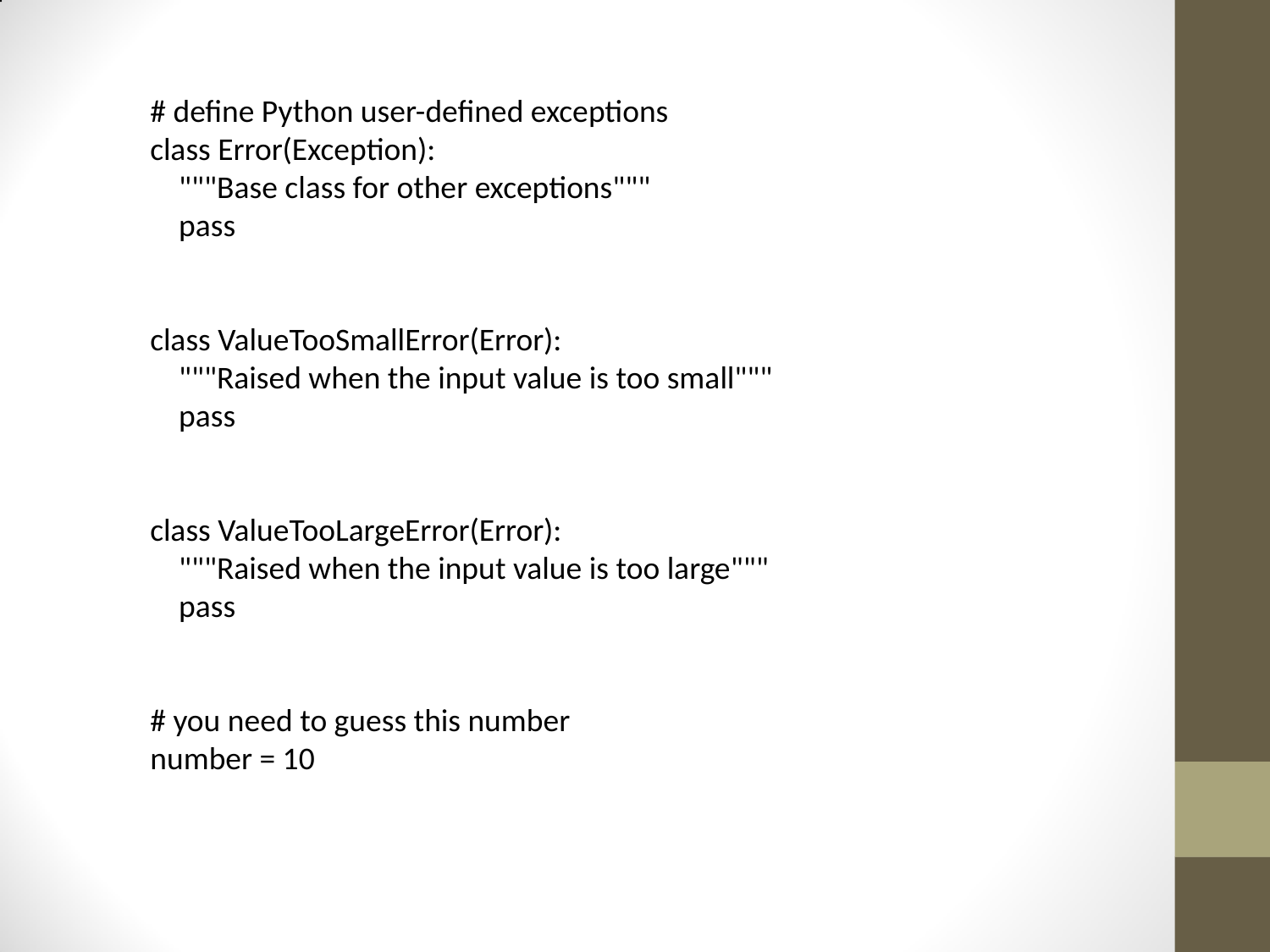

# define Python user-defined exceptions
class Error(Exception):
    """Base class for other exceptions"""
    pass

class ValueTooSmallError(Error):
    """Raised when the input value is too small"""
    pass

class ValueTooLargeError(Error):
    """Raised when the input value is too large"""
    pass

# you need to guess this number
number = 10